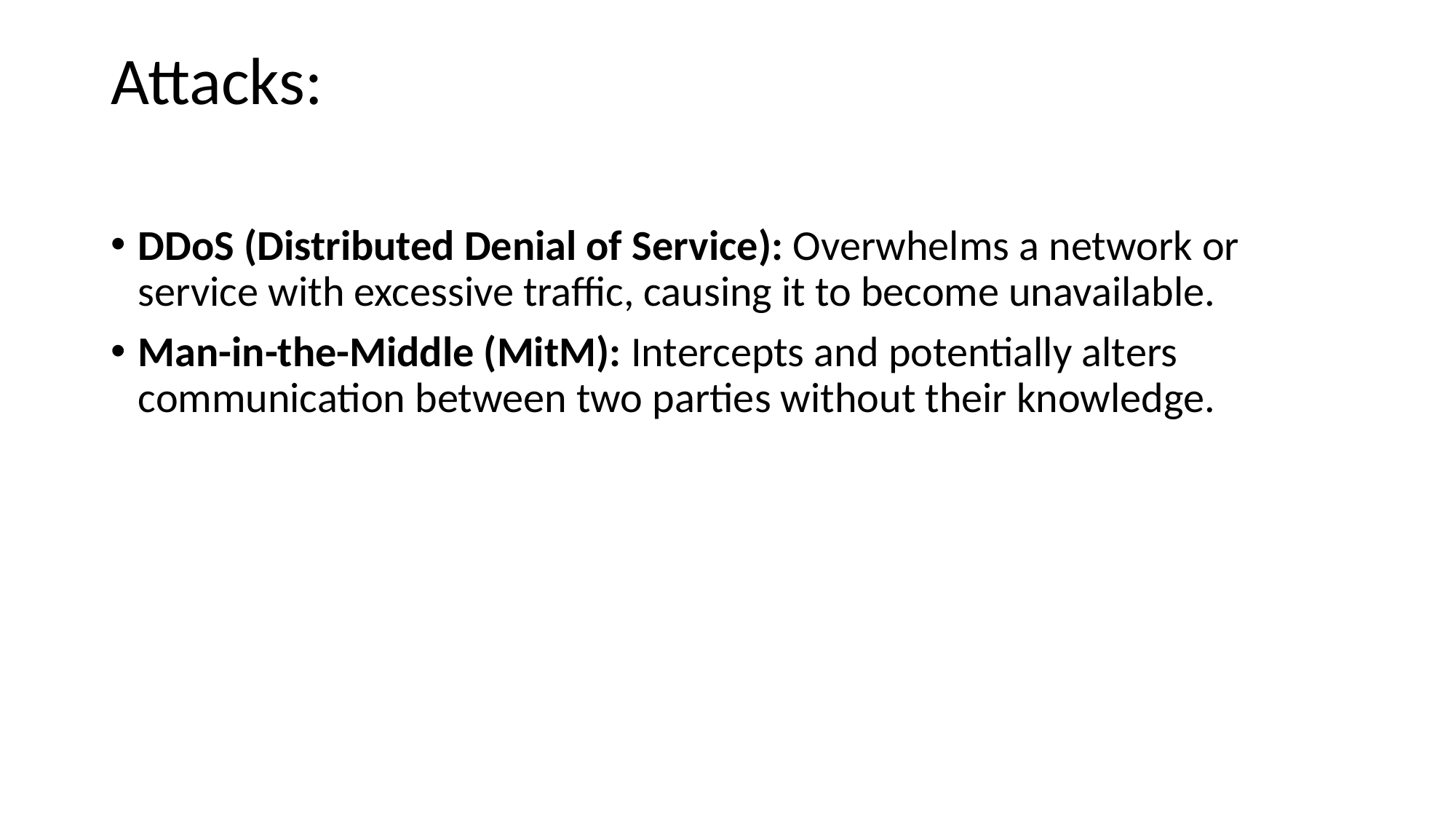

# Attacks:
DDoS (Distributed Denial of Service): Overwhelms a network or service with excessive traffic, causing it to become unavailable.
Man-in-the-Middle (MitM): Intercepts and potentially alters communication between two parties without their knowledge.